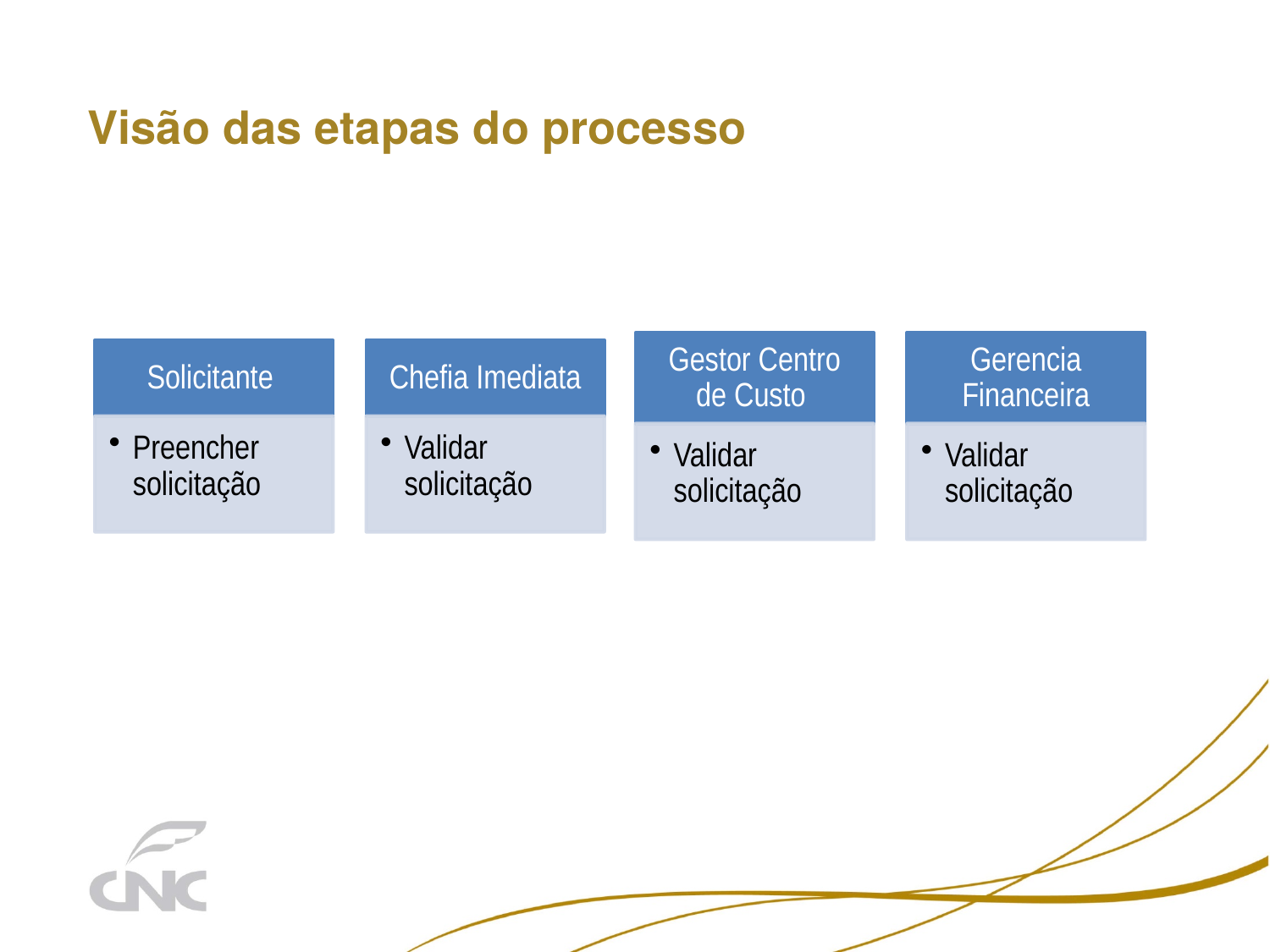

# Visão das etapas do processo
Solicitante
Preencher solicitação
Chefia Imediata
Validar solicitação
Gestor Centro de Custo
Validar solicitação
Gerencia Financeira
Validar solicitação